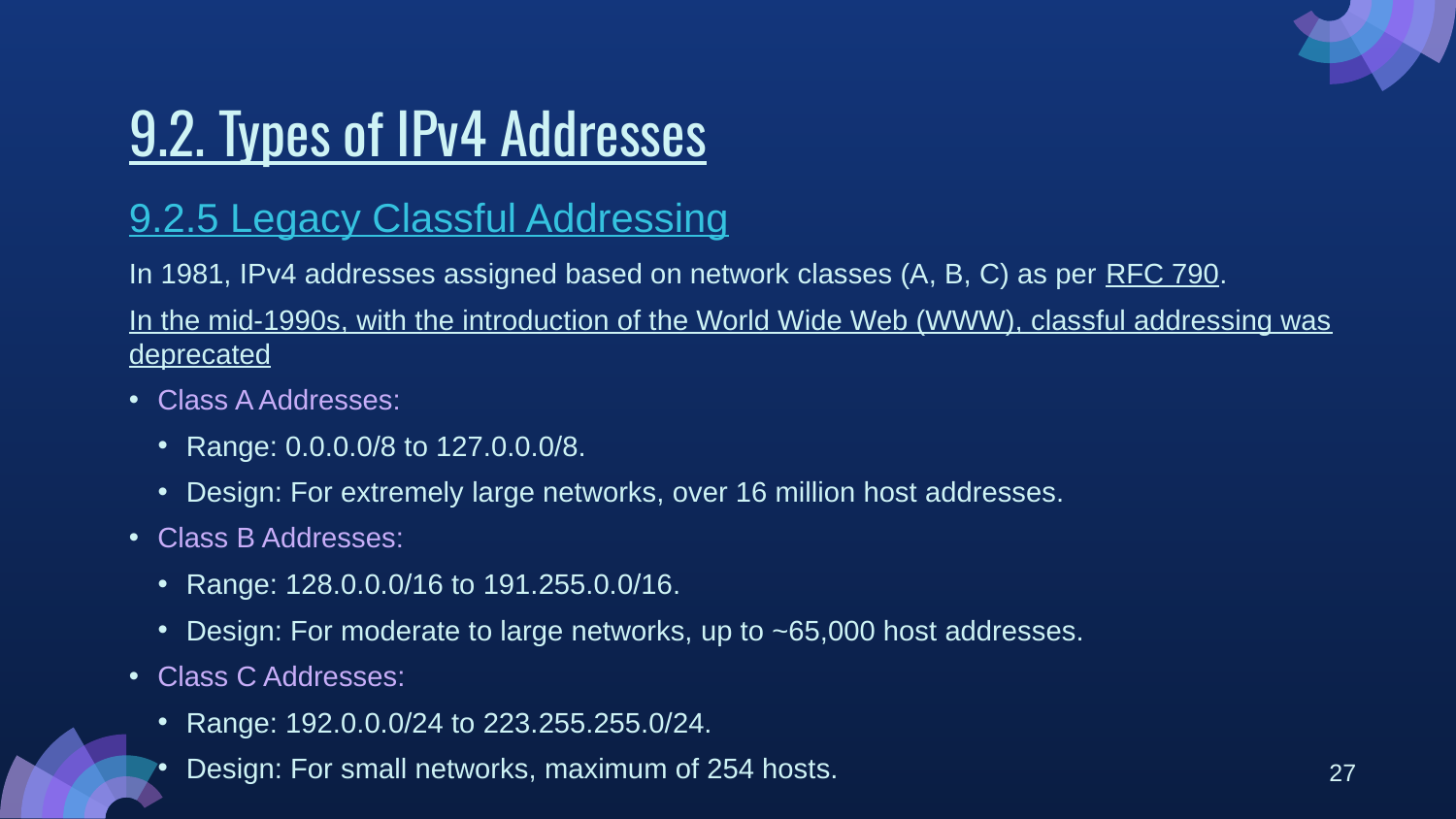

# 9.2. Types of IPv4 Addresses
9.2.5 Legacy Classful Addressing
In 1981, IPv4 addresses assigned based on network classes (A, B, C) as per RFC 790.
In the mid-1990s, with the introduction of the World Wide Web (WWW), classful addressing was deprecated
Class A Addresses:
Range: 0.0.0.0/8 to 127.0.0.0/8.
Design: For extremely large networks, over 16 million host addresses.
Class B Addresses:
Range: 128.0.0.0/16 to 191.255.0.0/16.
Design: For moderate to large networks, up to ~65,000 host addresses.
Class C Addresses:
Range: 192.0.0.0/24 to 223.255.255.0/24.
Design: For small networks, maximum of 254 hosts.